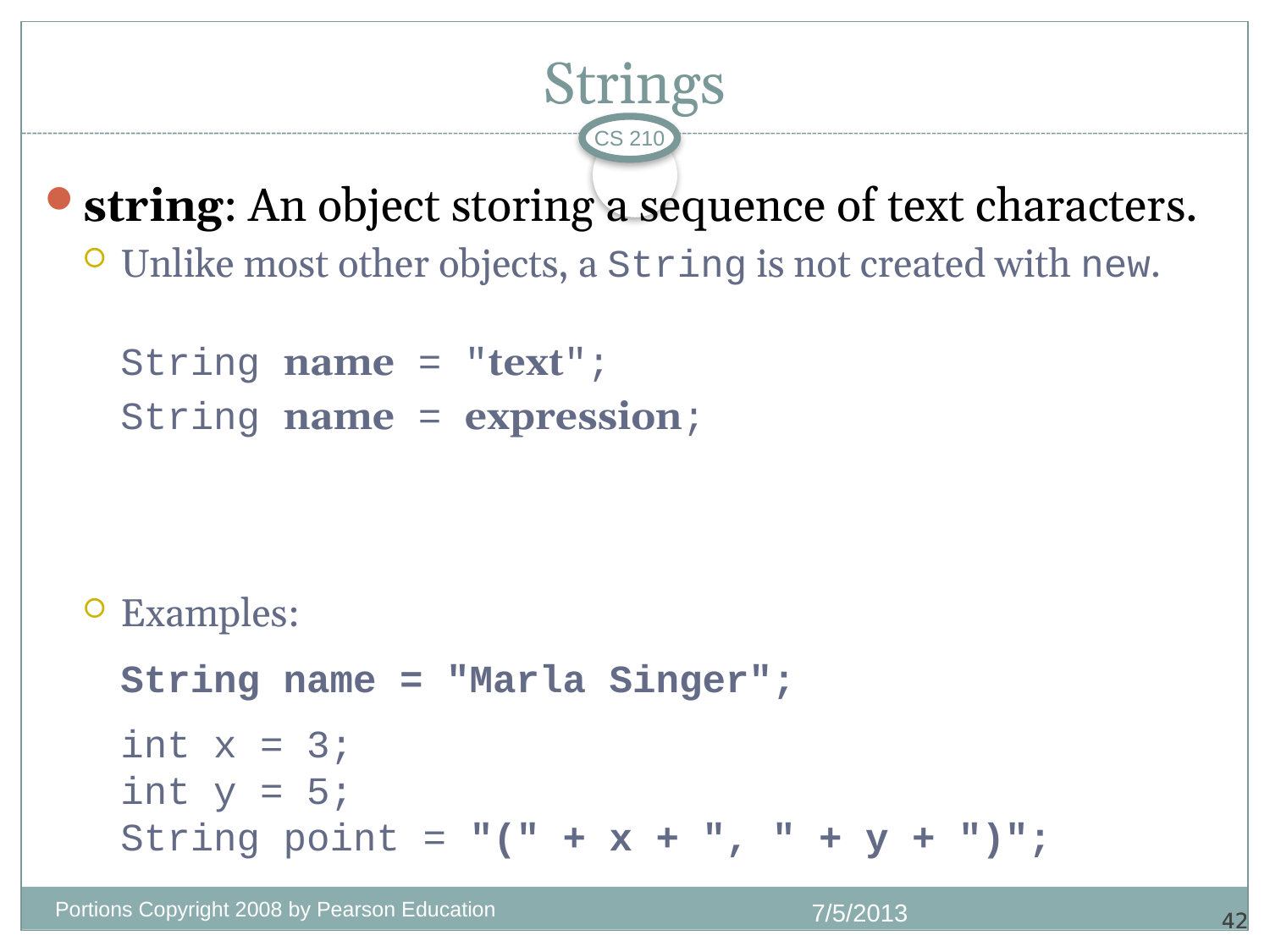

# Strings
CS 210
string: An object storing a sequence of text characters.
Unlike most other objects, a String is not created with new.

	String name = "text";
	String name = expression;

Examples:
String name = "Marla Singer";
int x = 3;
int y = 5;
String point = "(" + x + ", " + y + ")";
Portions Copyright 2008 by Pearson Education
7/5/2013